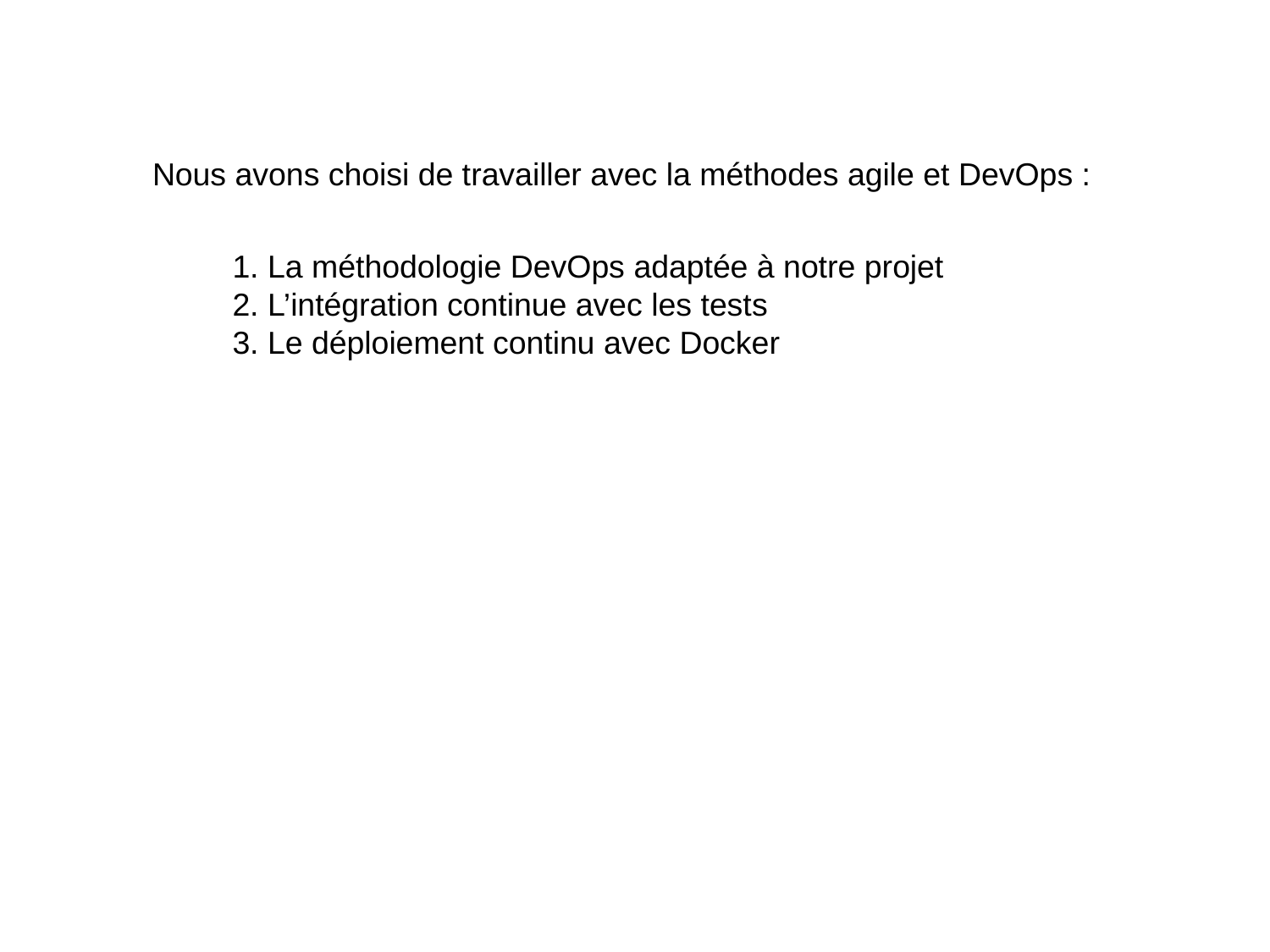

Nous avons choisi de travailler avec la méthodes agile et DevOps :
1. La méthodologie DevOps adaptée à notre projet
2. L’intégration continue avec les tests
3. Le déploiement continu avec Docker